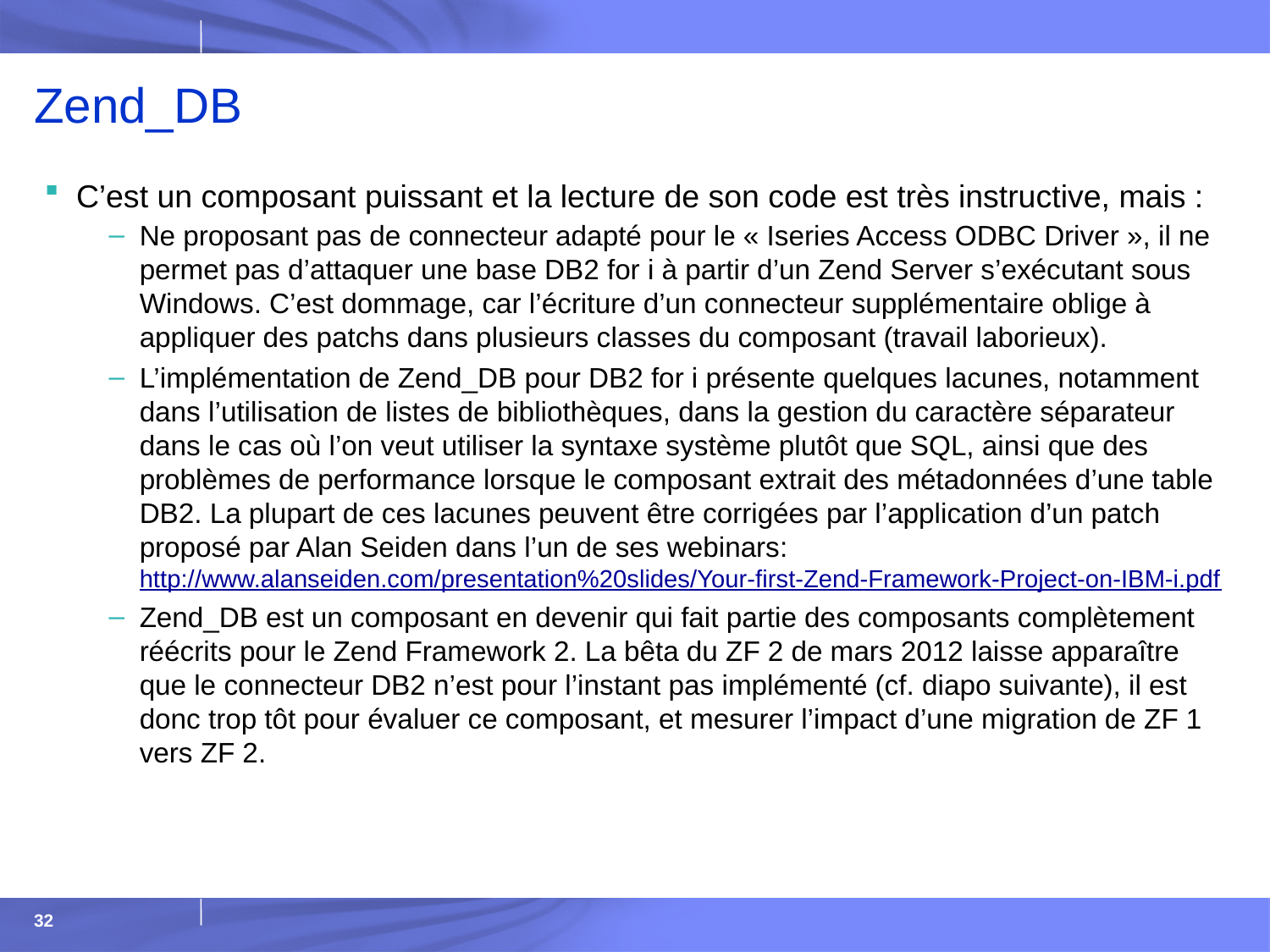

# Zend_DB
C’est un composant puissant et la lecture de son code est très instructive, mais :
Ne proposant pas de connecteur adapté pour le « Iseries Access ODBC Driver », il ne permet pas d’attaquer une base DB2 for i à partir d’un Zend Server s’exécutant sous Windows. C’est dommage, car l’écriture d’un connecteur supplémentaire oblige à appliquer des patchs dans plusieurs classes du composant (travail laborieux).
L’implémentation de Zend_DB pour DB2 for i présente quelques lacunes, notamment dans l’utilisation de listes de bibliothèques, dans la gestion du caractère séparateur dans le cas où l’on veut utiliser la syntaxe système plutôt que SQL, ainsi que des problèmes de performance lorsque le composant extrait des métadonnées d’une table DB2. La plupart de ces lacunes peuvent être corrigées par l’application d’un patch proposé par Alan Seiden dans l’un de ses webinars: http://www.alanseiden.com/presentation%20slides/Your-first-Zend-Framework-Project-on-IBM-i.pdf
Zend_DB est un composant en devenir qui fait partie des composants complètement réécrits pour le Zend Framework 2. La bêta du ZF 2 de mars 2012 laisse apparaître que le connecteur DB2 n’est pour l’instant pas implémenté (cf. diapo suivante), il est donc trop tôt pour évaluer ce composant, et mesurer l’impact d’une migration de ZF 1 vers ZF 2.

32